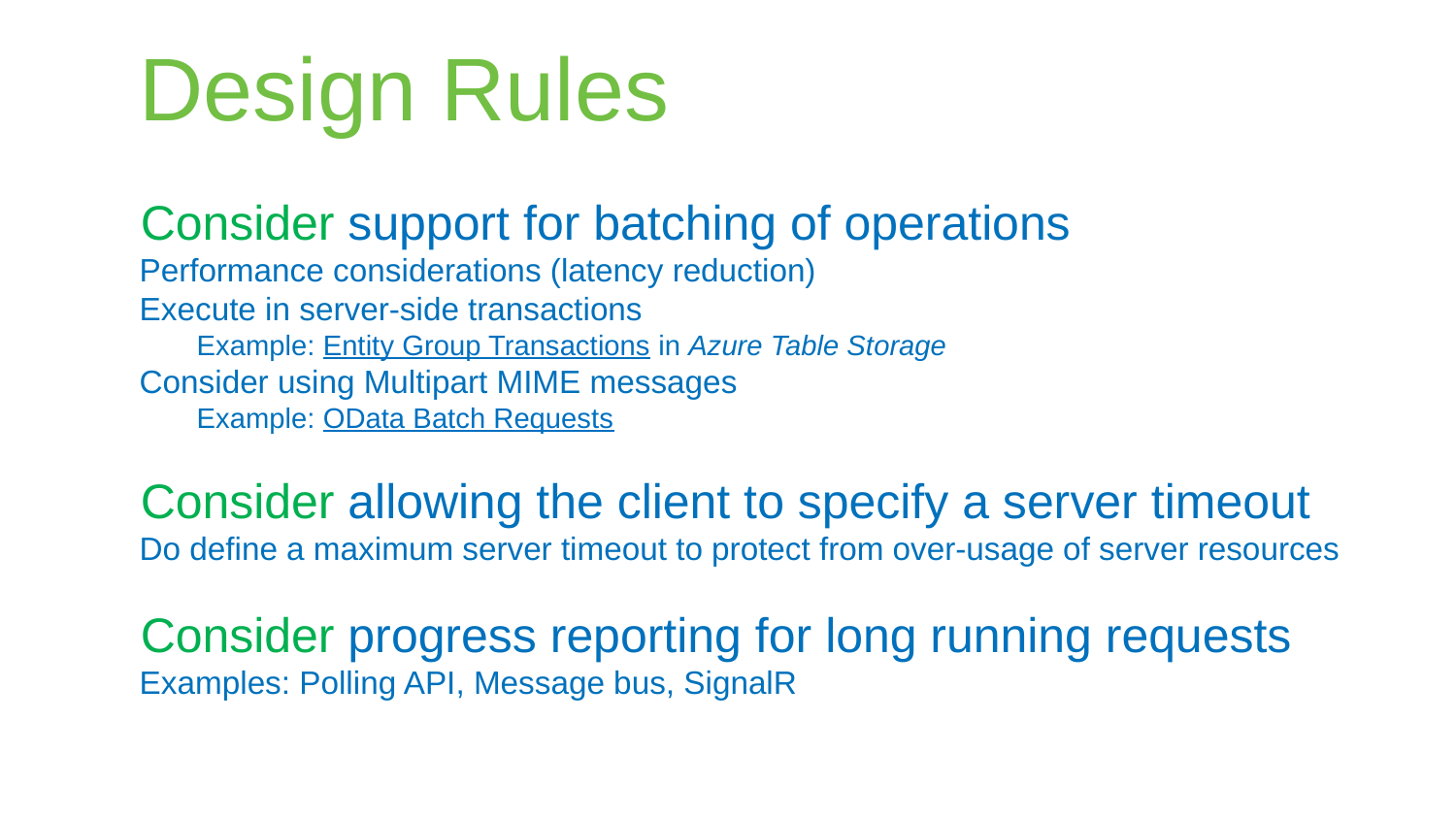

# Design Rules
Consider support for batching of operations
Performance considerations (latency reduction)
Execute in server-side transactions
Example: Entity Group Transactions in Azure Table Storage
Consider using Multipart MIME messages
Example: OData Batch Requests
Consider allowing the client to specify a server timeout
Do define a maximum server timeout to protect from over-usage of server resources
Consider progress reporting for long running requests
Examples: Polling API, Message bus, SignalR